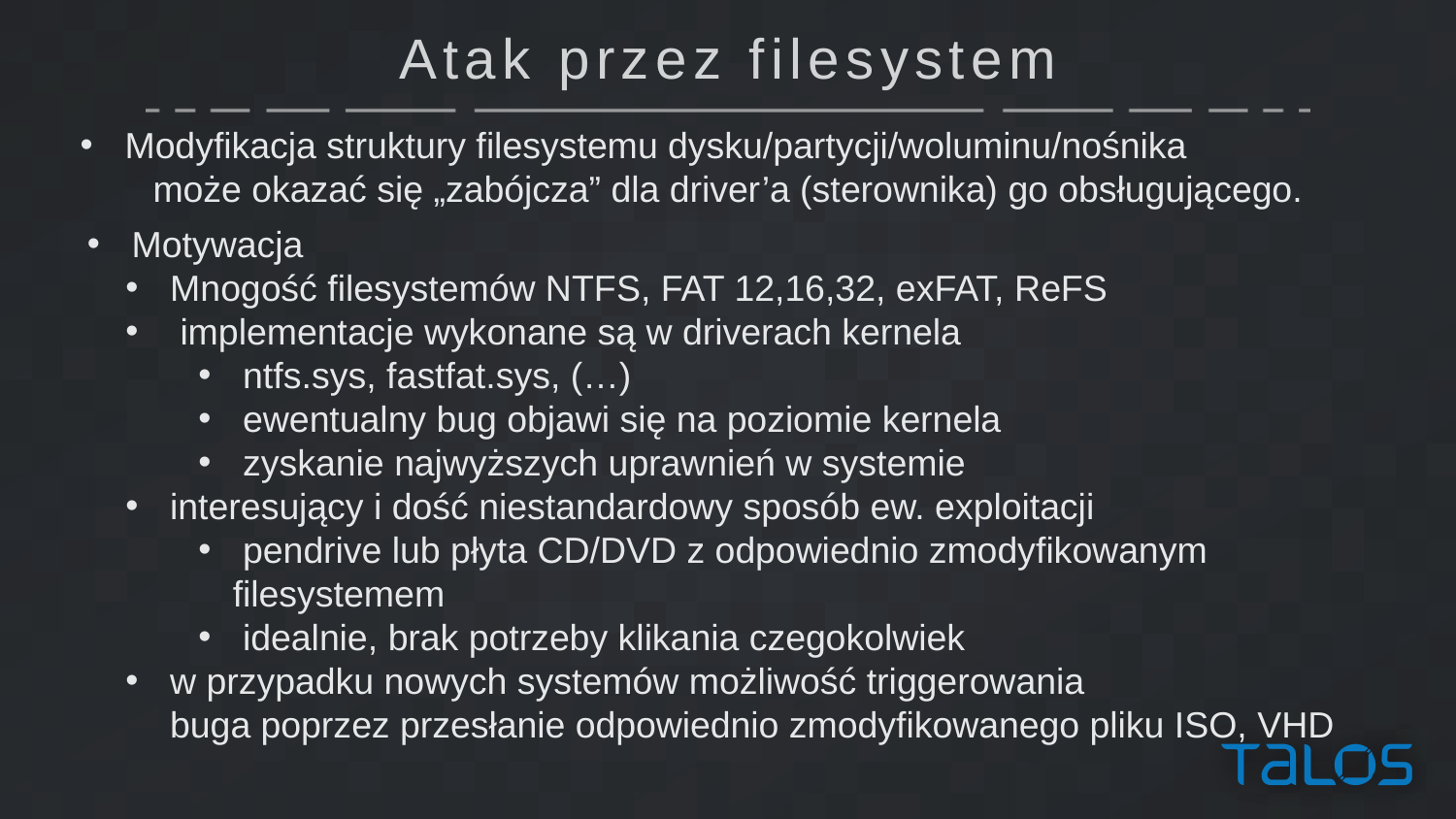

# Atak przez filesystem
 Modyfikacja struktury filesystemu dysku/partycji/woluminu/nośnika
może okazać się „zabójcza” dla driver’a (sterownika) go obsługującego.
 Motywacja
 Mnogość filesystemów NTFS, FAT 12,16,32, exFAT, ReFS
  implementacje wykonane są w driverach kernela
 ntfs.sys, fastfat.sys, (…)
 ewentualny bug objawi się na poziomie kernela
 zyskanie najwyższych uprawnień w systemie
 interesujący i dość niestandardowy sposób ew. exploitacji
 pendrive lub płyta CD/DVD z odpowiednio zmodyfikowanym filesystemem
 idealnie, brak potrzeby klikania czegokolwiek
 w przypadku nowych systemów możliwość triggerowania
 buga poprzez przesłanie odpowiednio zmodyfikowanego pliku ISO, VHD